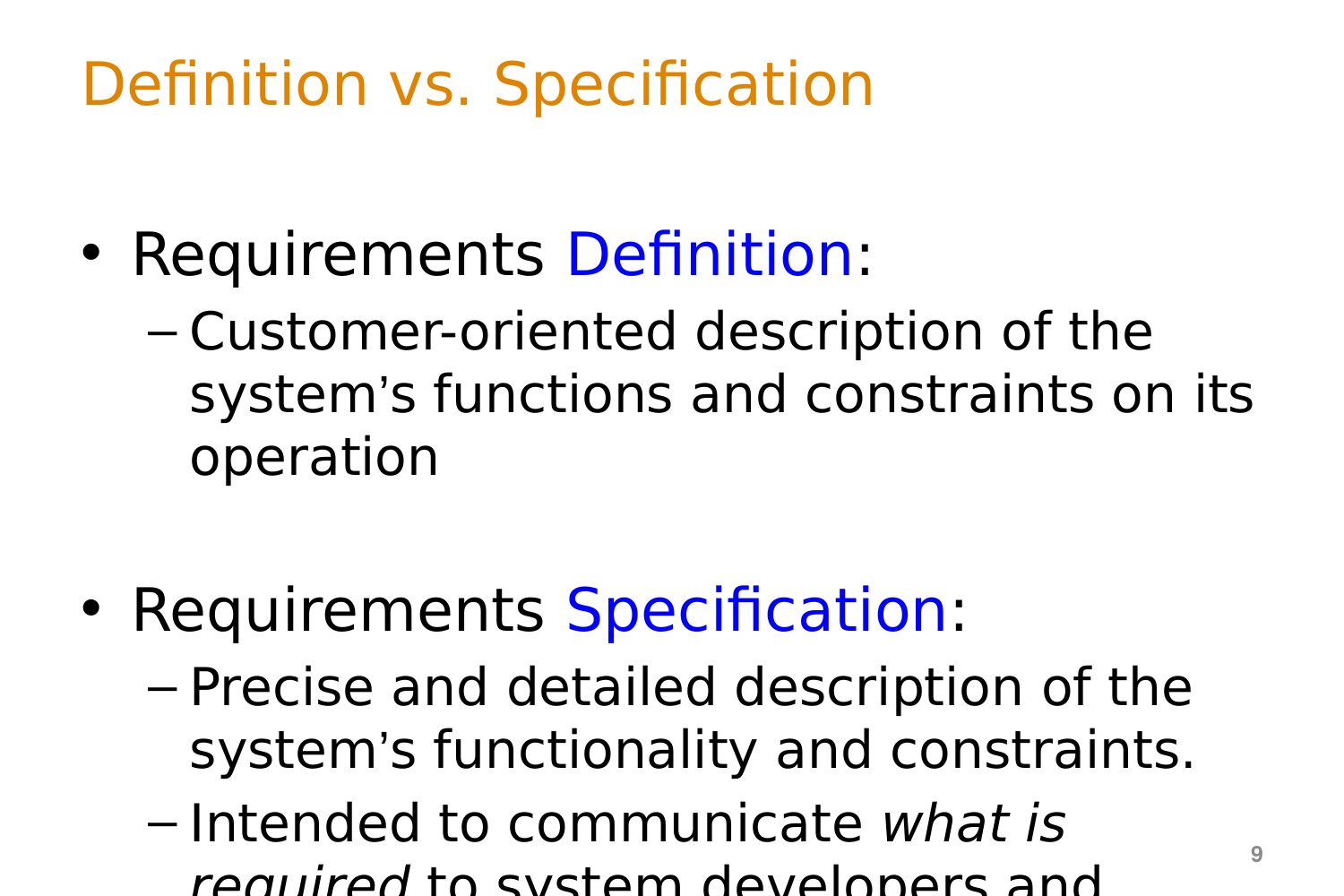

# Definition vs. Specification
Requirements Definition:
Customer-oriented description of the system’s functions and constraints on its operation

Requirements Specification:
Precise and detailed description of the system’s functionality and constraints.
Intended to communicate what is required to system developers and serve as the basis of a contract.
Written for technical audience.

9